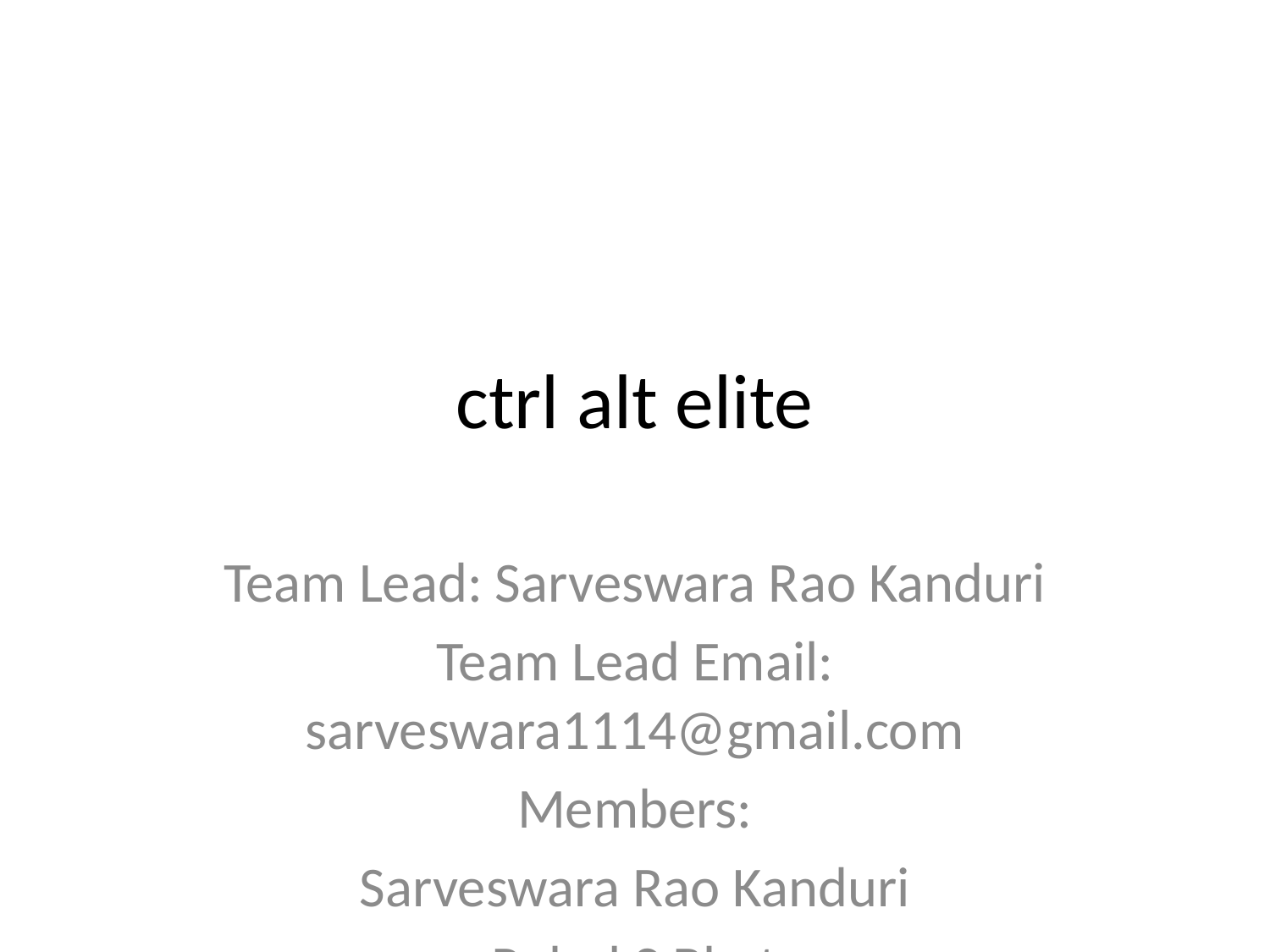

# ctrl alt elite
Team Lead: Sarveswara Rao Kanduri
Team Lead Email: sarveswara1114@gmail.com
Members:
Sarveswara Rao Kanduri
Rahul S Bhat
Aravinda B R